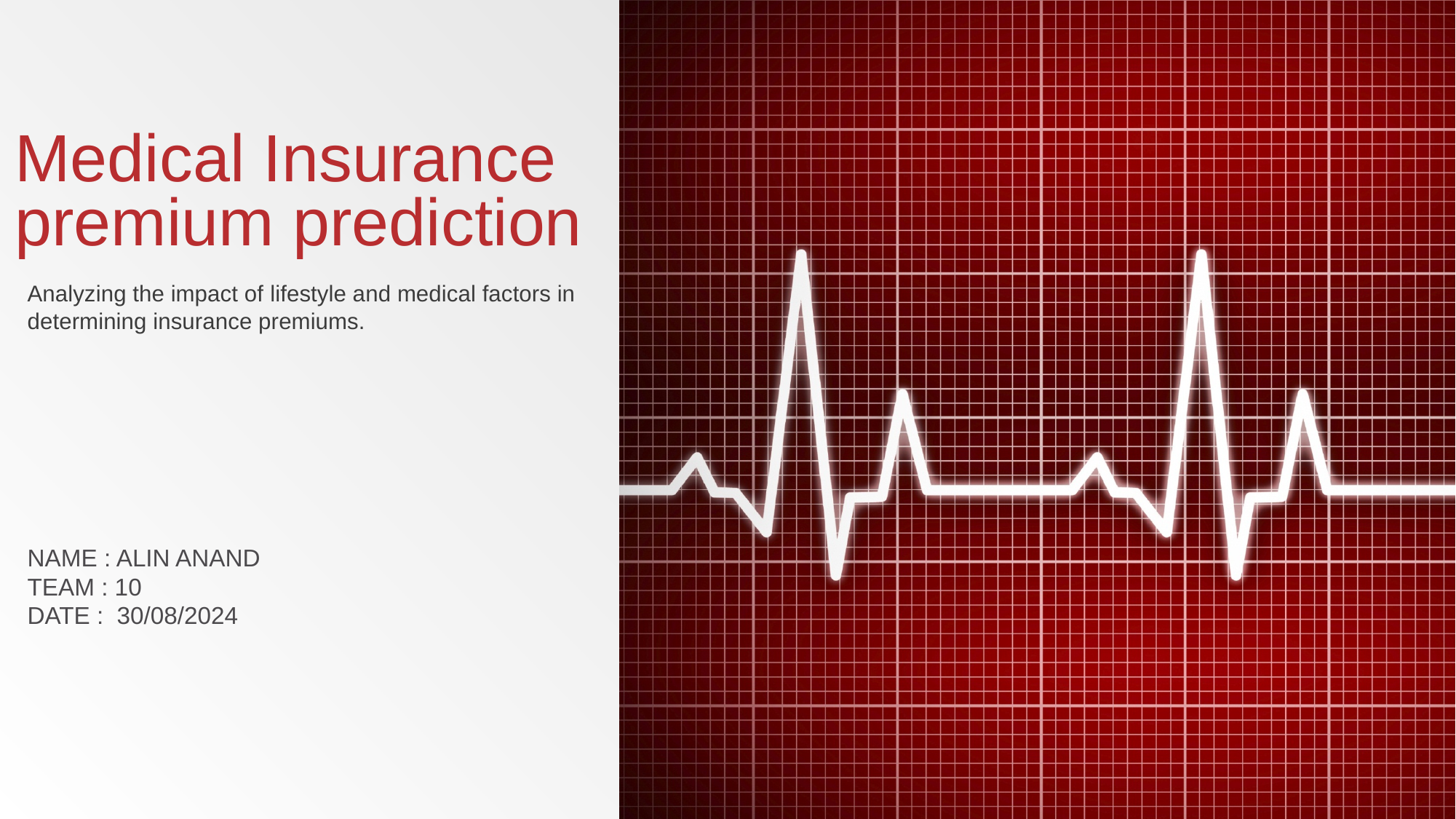

# Medical Insurance premium prediction
Analyzing the impact of lifestyle and medical factors in determining insurance premiums.
NAME : ALIN ANAND
TEAM : 10
DATE :  30/08/2024